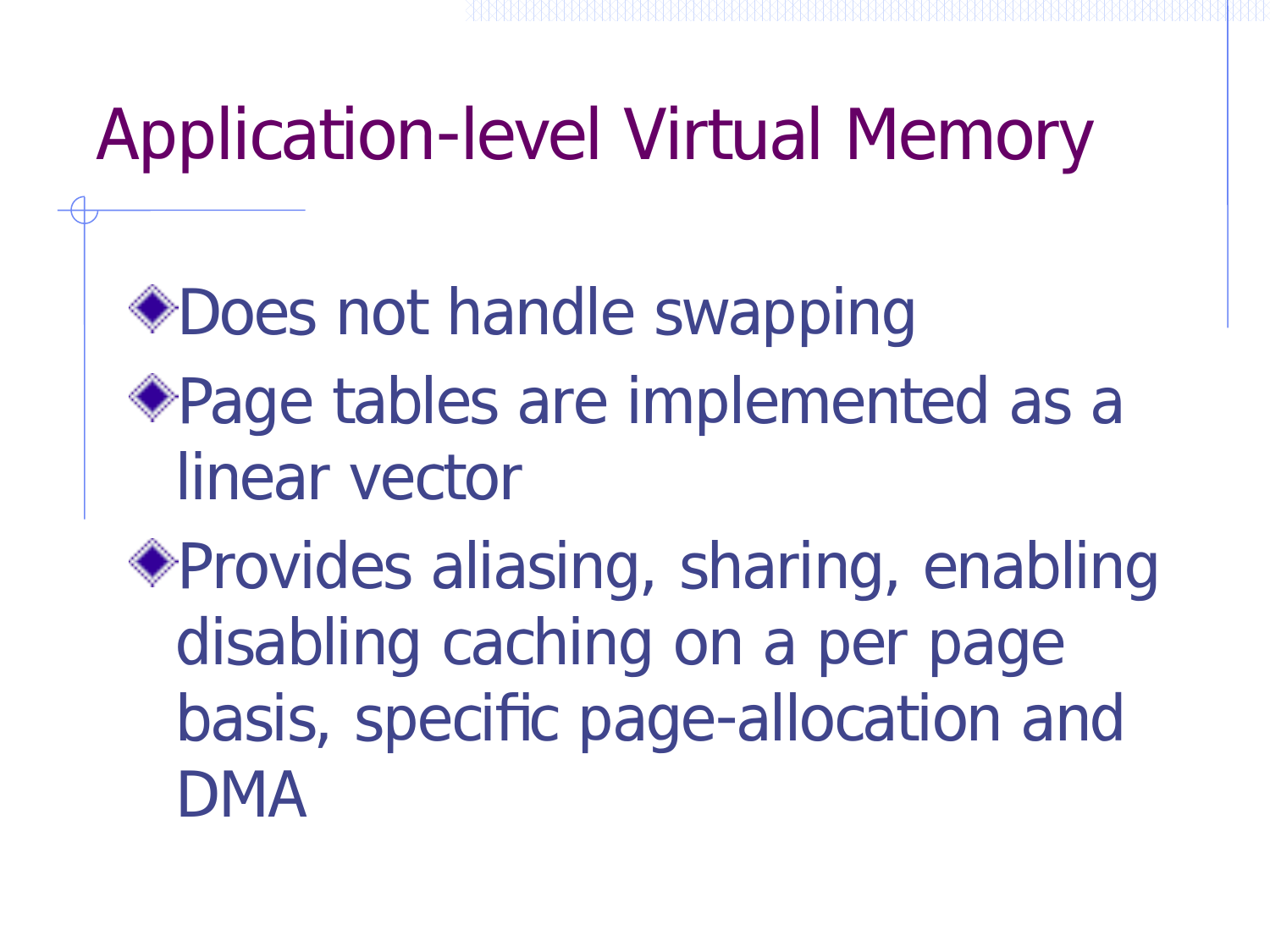

# Application-level Virtual Memory
Does not handle swapping
Page tables are implemented as a linear vector
Provides aliasing, sharing, enabling disabling caching on a per page basis, specific page-allocation and DMA